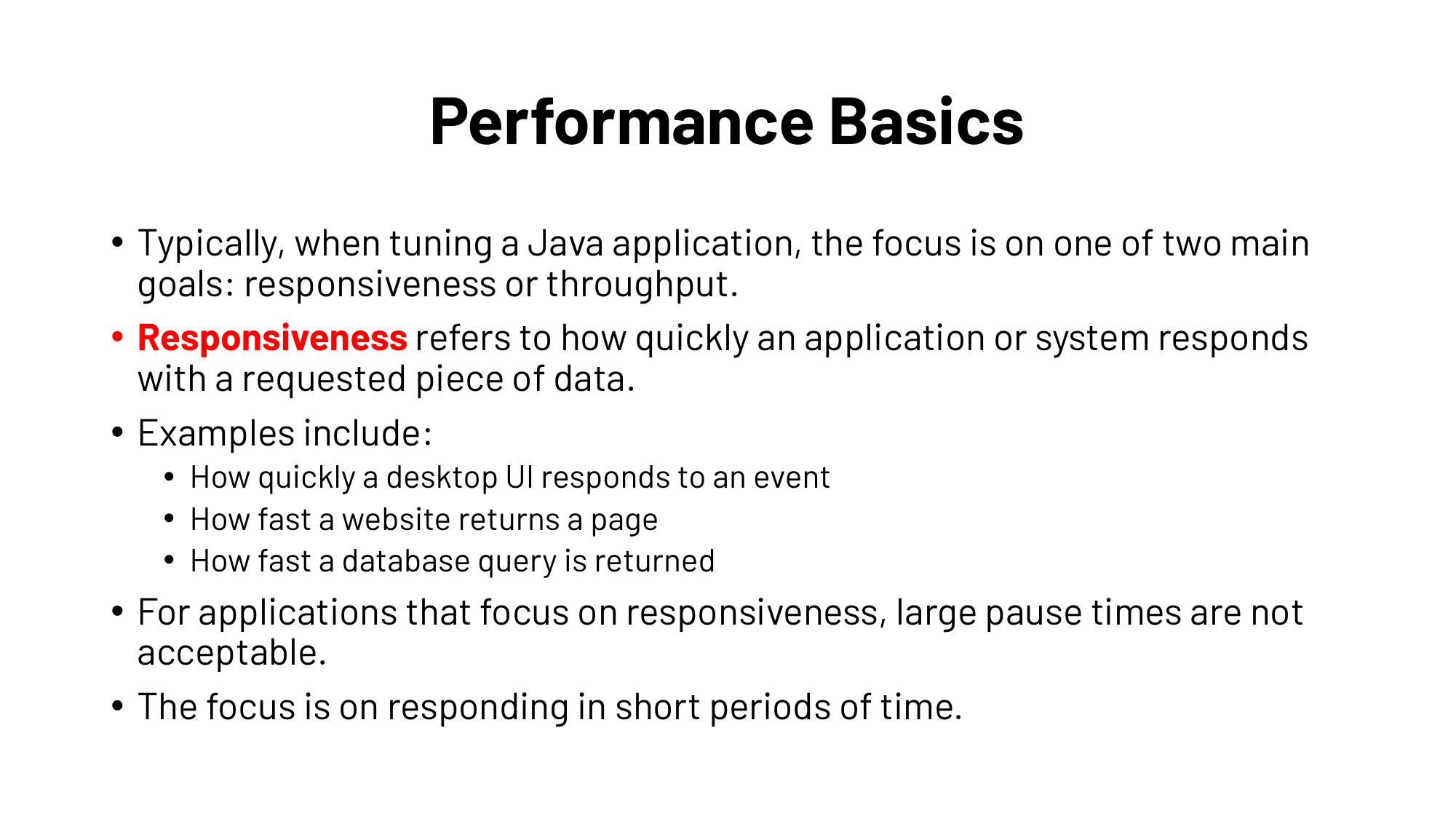

# Performance Basics
Typically, when tuning a Java application, the focus is on one of two main goals: responsiveness or throughput.
Responsiveness refers to how quickly an application or system responds with a requested piece of data.
Examples include:
How quickly a desktop UI responds to an event
How fast a website returns a page
How fast a database query is returned
For applications that focus on responsiveness, large pause times are not acceptable.
The focus is on responding in short periods of time.